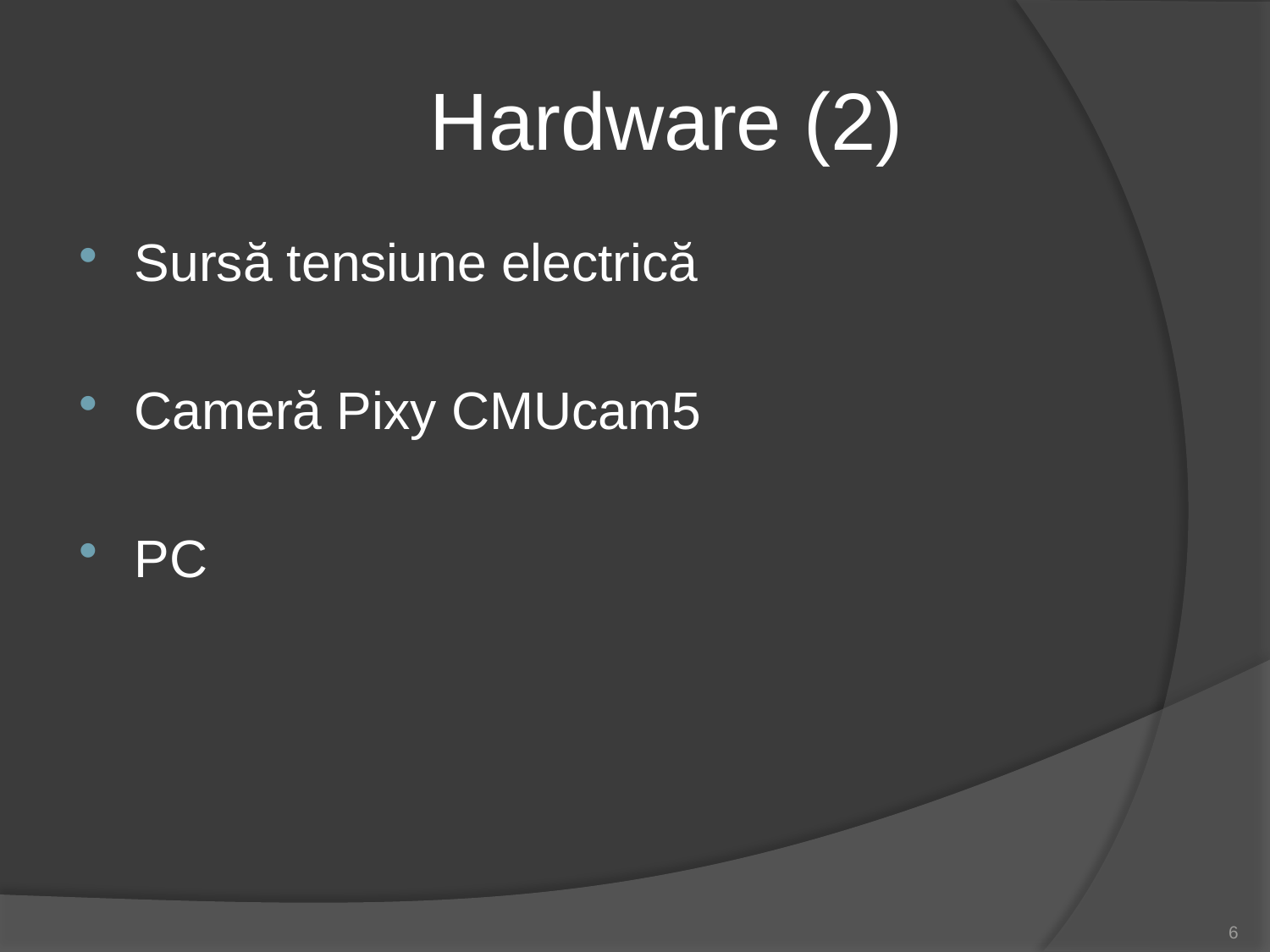

# Hardware (2)
Sursă tensiune electrică

Cameră Pixy CMUcam5

PC
6